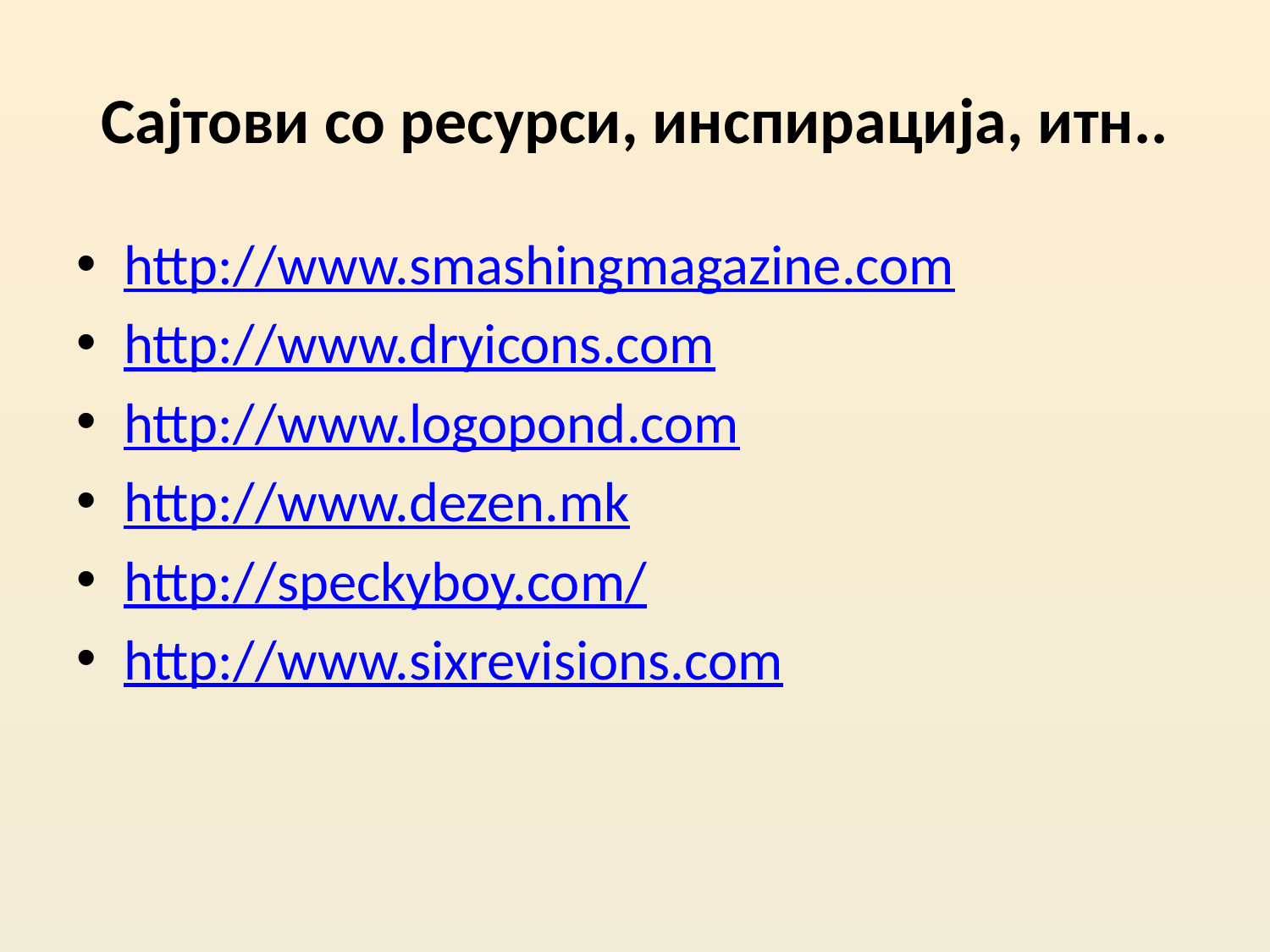

# Сајтови со ресурси, инспирација, итн..
http://www.smashingmagazine.com
http://www.dryicons.com
http://www.logopond.com
http://www.dezen.mk
http://speckyboy.com/
http://www.sixrevisions.com